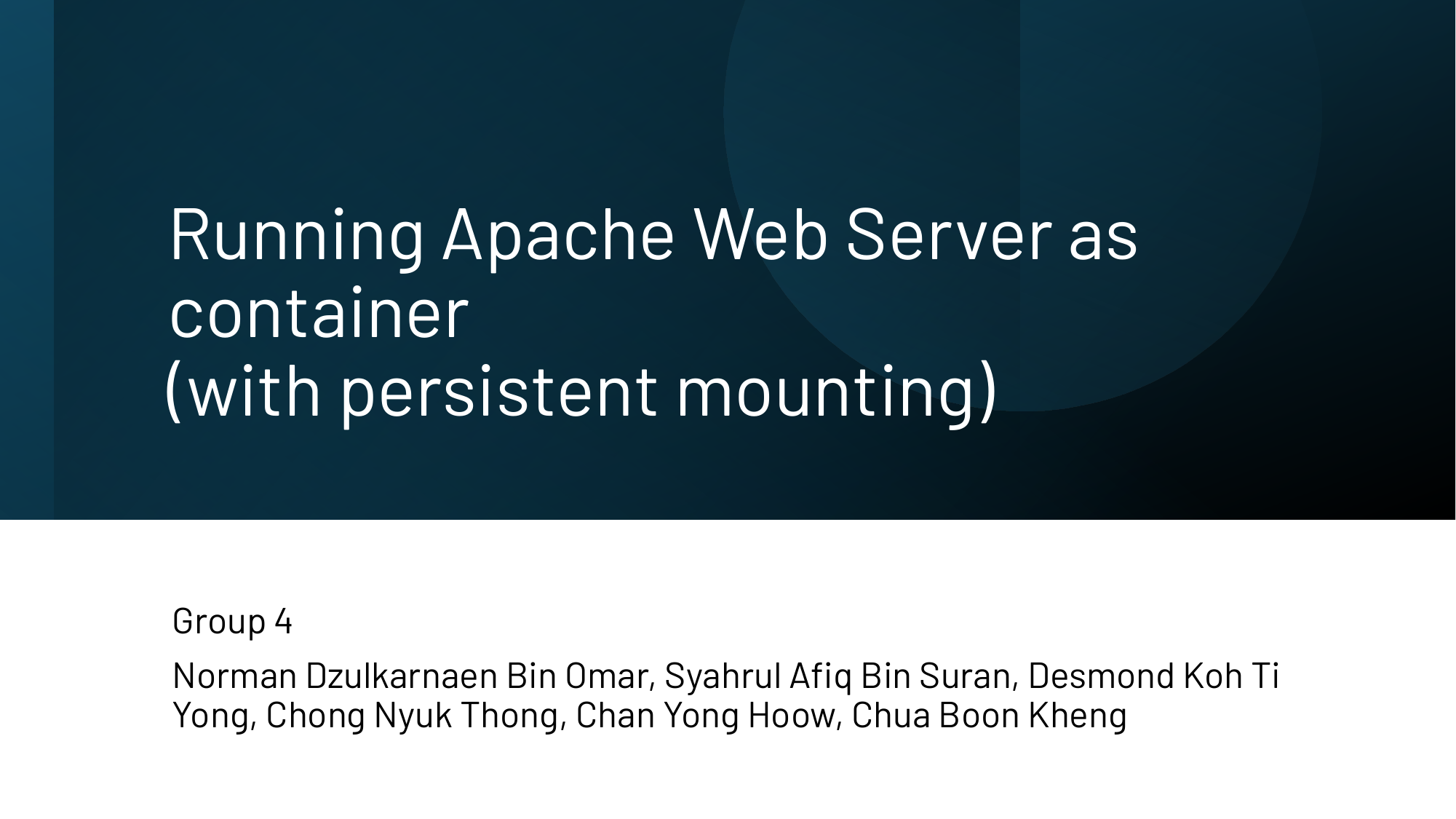

# Running Apache Web Server as container (with persistent mounting)
Group 4
Norman Dzulkarnaen Bin Omar, Syahrul Afiq Bin Suran, Desmond Koh Ti Yong, Chong Nyuk Thong, Chan Yong Hoow, Chua Boon Kheng